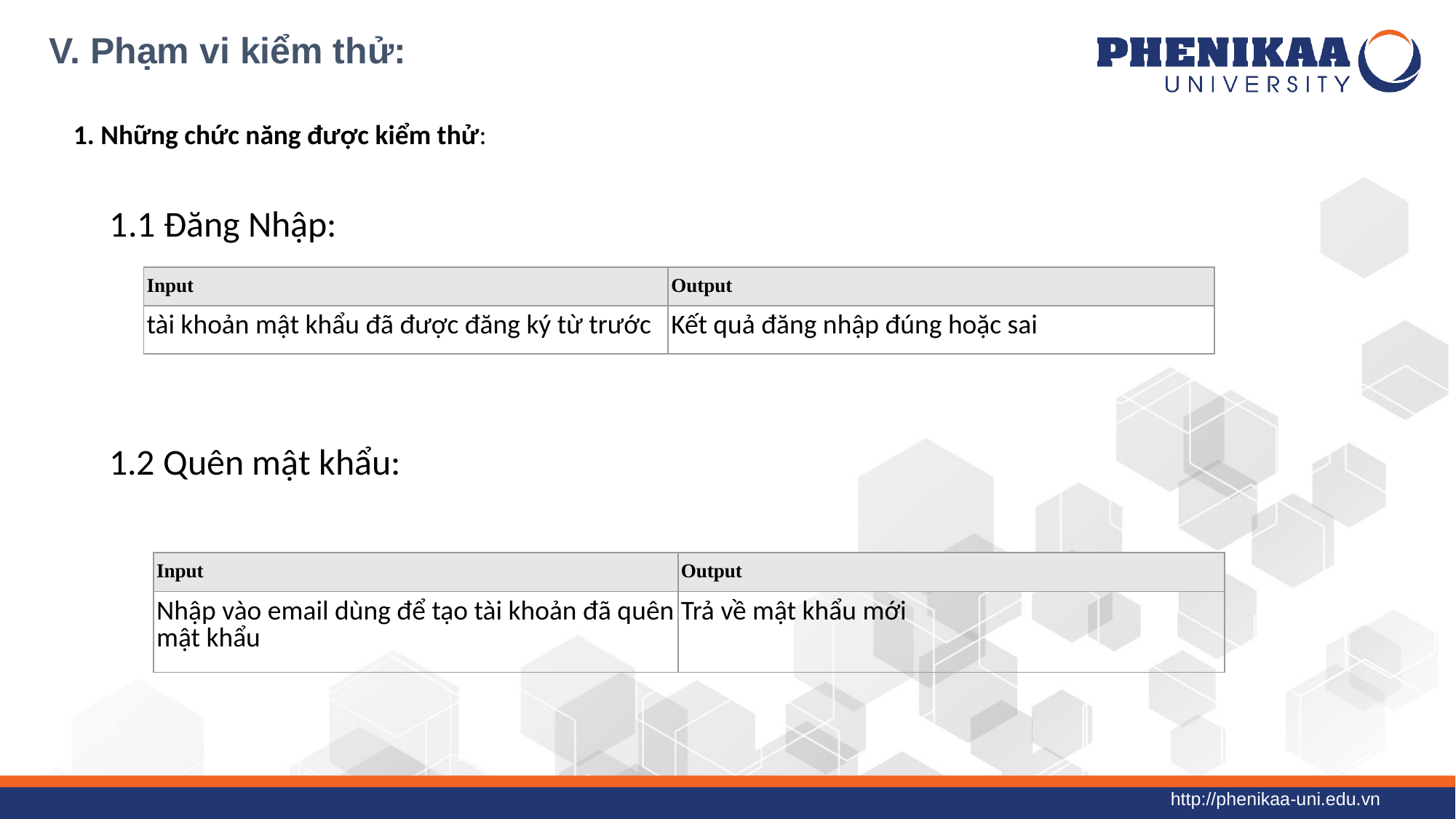

# V. Phạm vi kiểm thử:
1. Những chức năng được kiểm thử:
1.1 Đăng Nhập:
| Input | Output |
| --- | --- |
| tài khoản mật khẩu đã được đăng ký từ trước | Kết quả đăng nhập đúng hoặc sai |
1.2 Quên mật khẩu:
| Input | Output |
| --- | --- |
| Nhập vào email dùng để tạo tài khoản đã quên mật khẩu | Trả về mật khẩu mới |